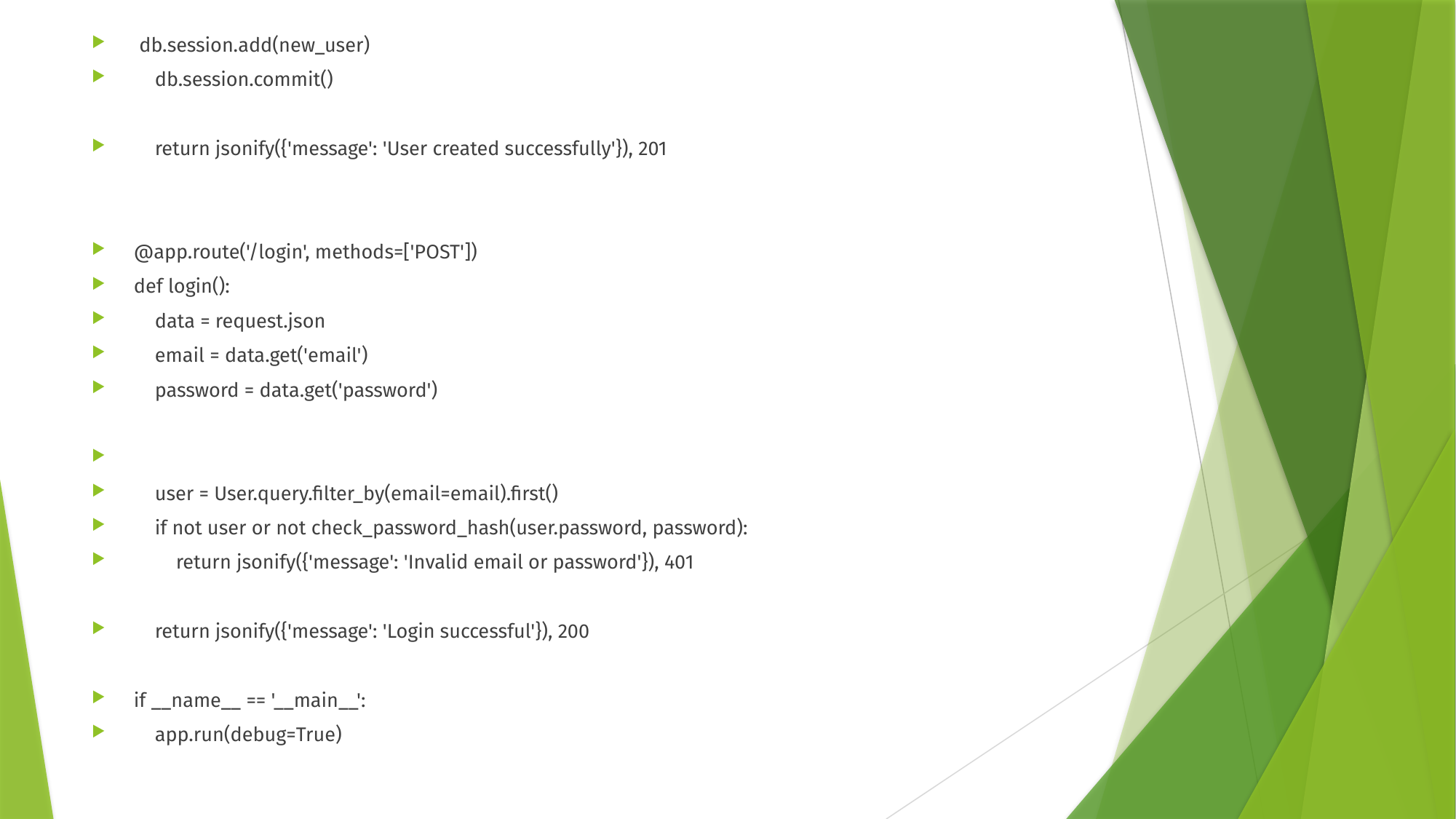

db.session.add(new_user)
    db.session.commit()

    return jsonify({'message': 'User created successfully'}), 201

@app.route('/login', methods=['POST'])
def login():
    data = request.json
    email = data.get('email')
    password = data.get('password')

    user = User.query.filter_by(email=email).first()
    if not user or not check_password_hash(user.password, password):
        return jsonify({'message': 'Invalid email or password'}), 401

    return jsonify({'message': 'Login successful'}), 200

if __name__ == '__main__':
    app.run(debug=True)